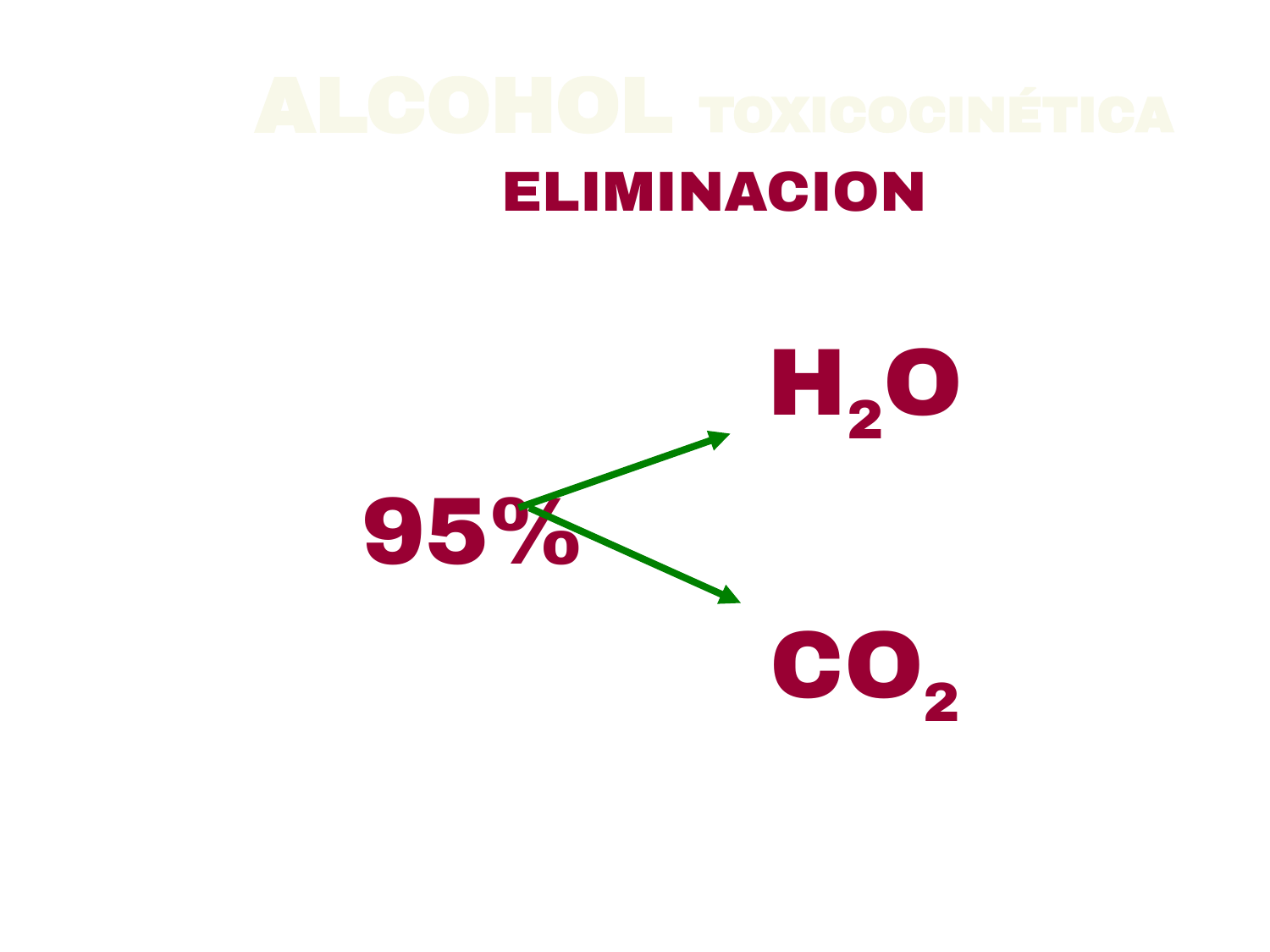

# ALCOHOL TOXICOCINÉTICA
ELIMINACION

			H2O
		95%
			CO2